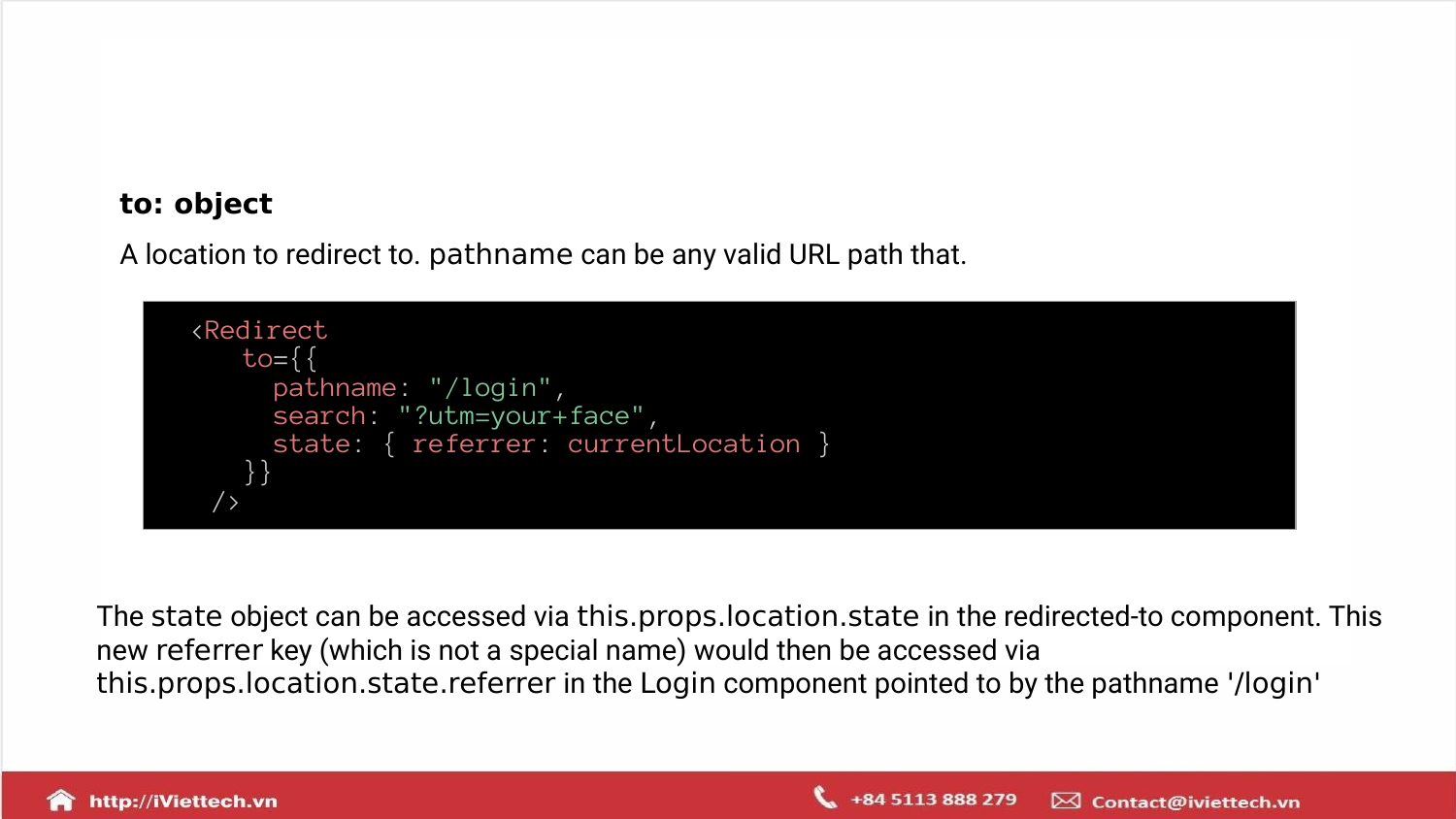

#
to: object
A location to redirect to. pathname can be any valid URL path that.

The state object can be accessed via this.props.location.state in the redirected-to component. This new referrer key (which is not a special name) would then be accessed via this.props.location.state.referrer in the Login component pointed to by the pathname '/login'

| <Redirect to={{ pathname: "/login", search: "?utm=your+face", state: { referrer: currentLocation } }} /> |
| --- |